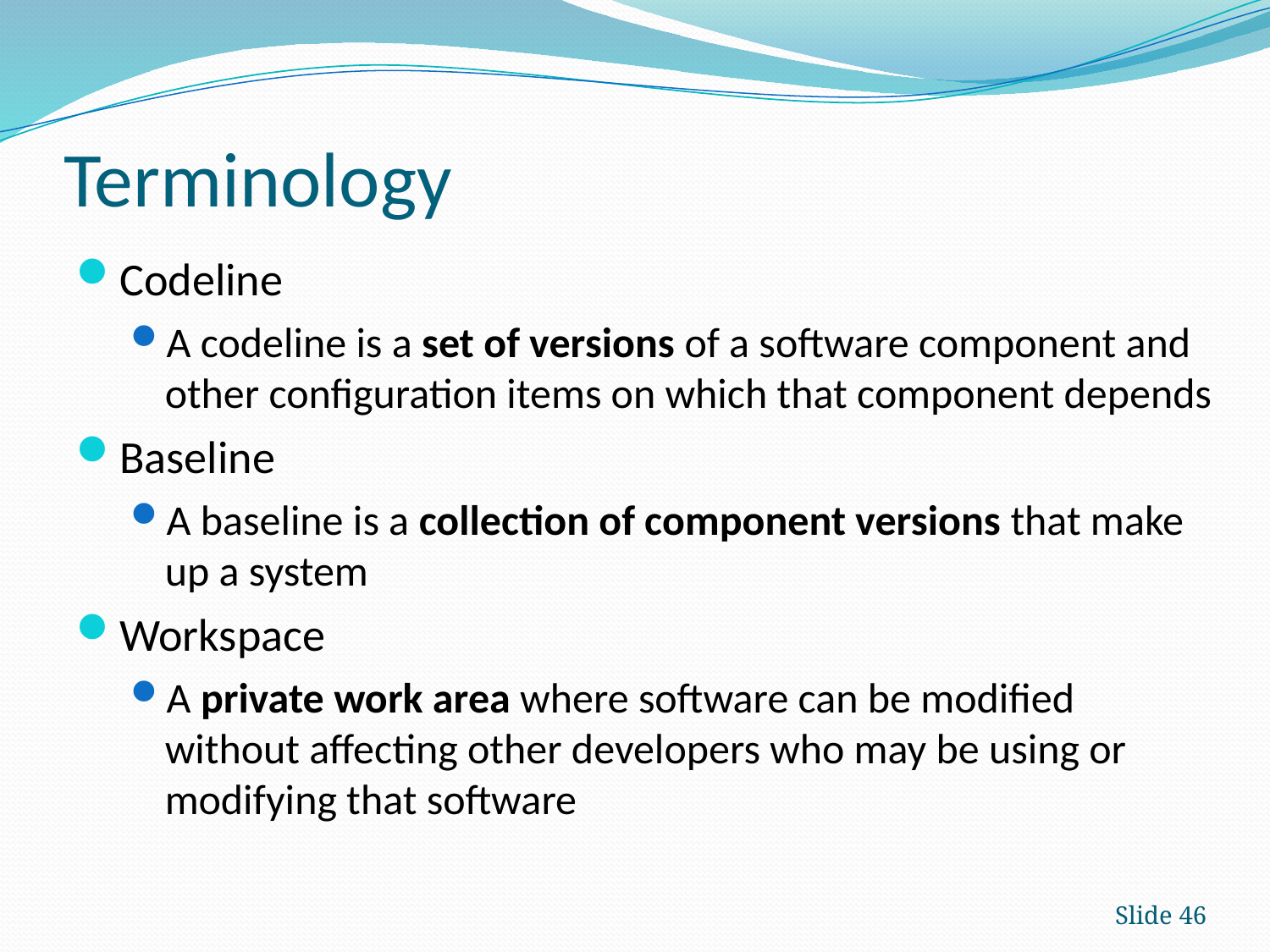

# Terminology
Codeline
A codeline is a set of versions of a software component and other configuration items on which that component depends
Baseline
A baseline is a collection of component versions that make up a system
Workspace
A private work area where software can be modified without affecting other developers who may be using or modifying that software
Slide 46